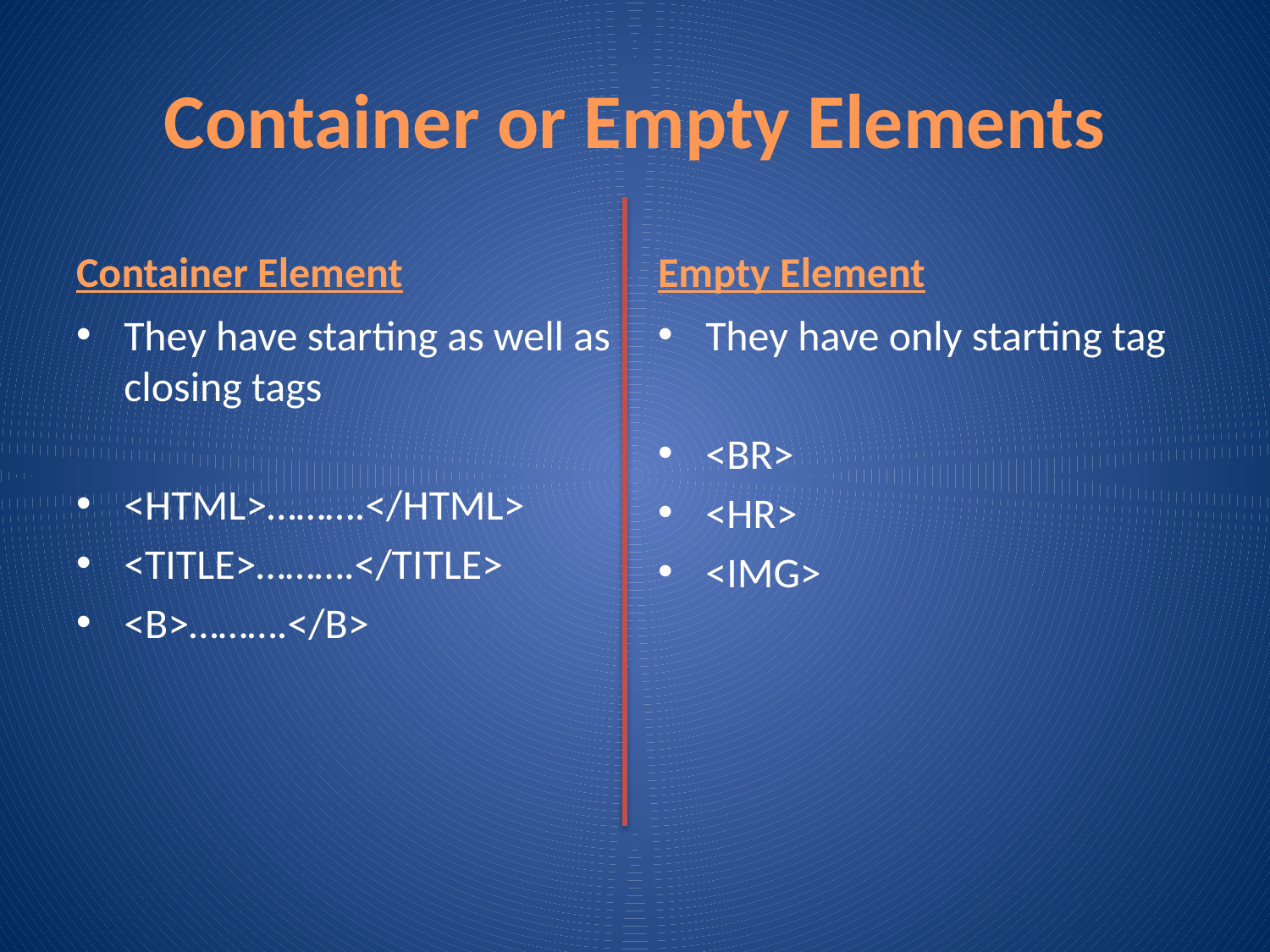

# Container or Empty Elements
Container Element
Empty Element
They have starting as well as closing tags

<HTML>……….</HTML>
<TITLE>……….</TITLE>
<B>……….</B>
They have only starting tag

<BR>
<HR>
<IMG>